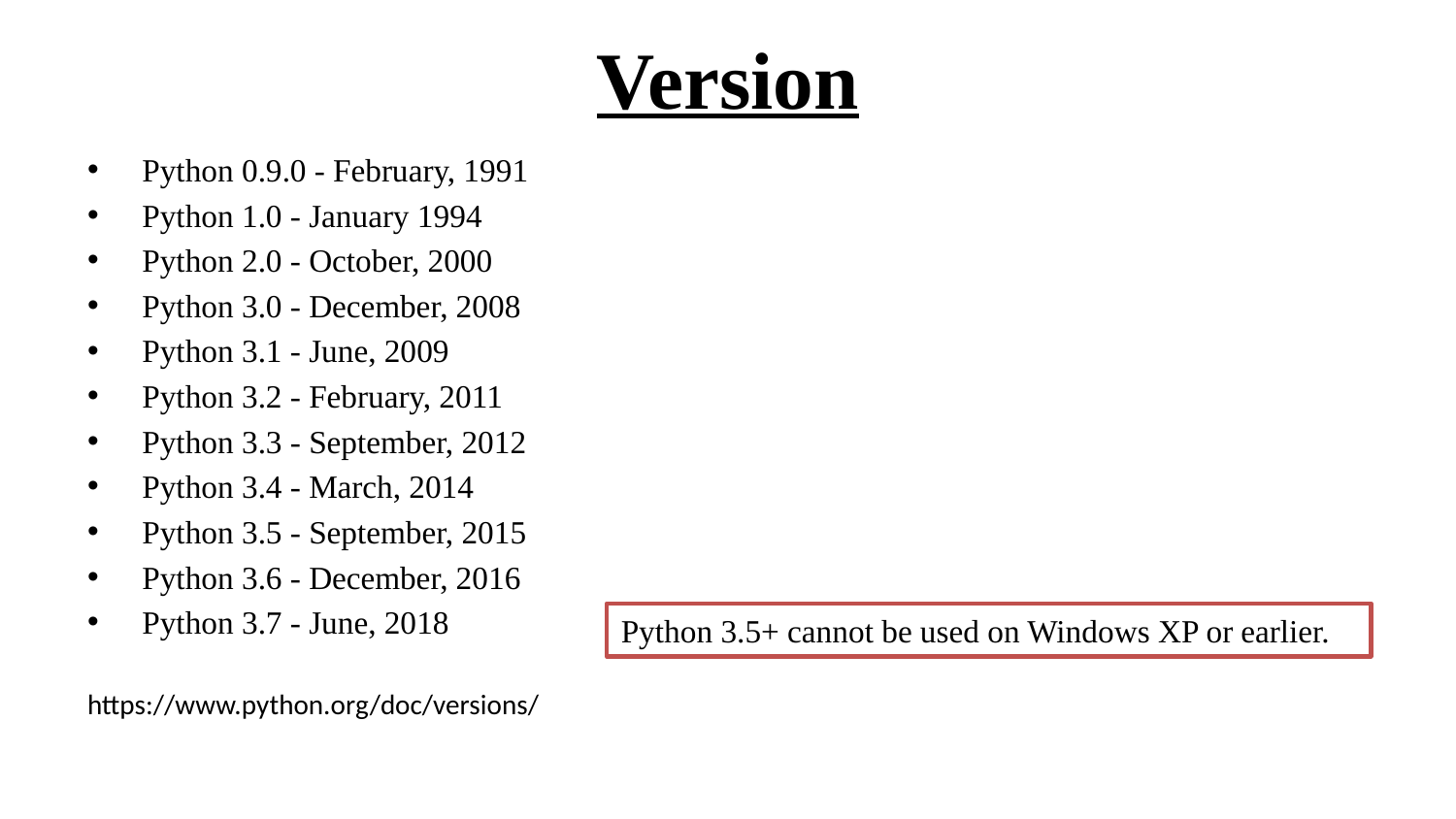

# Version
Python 0.9.0 - February, 1991
Python 1.0 - January 1994
Python 2.0 - October, 2000
Python 3.0 - December, 2008
Python 3.1 - June, 2009
Python 3.2 - February, 2011
Python 3.3 - September, 2012
Python 3.4 - March, 2014
Python 3.5 - September, 2015
Python 3.6 - December, 2016
Python 3.7 - June, 2018

https://www.python.org/doc/versions/

Python 3.5+ cannot be used on Windows XP or earlier.